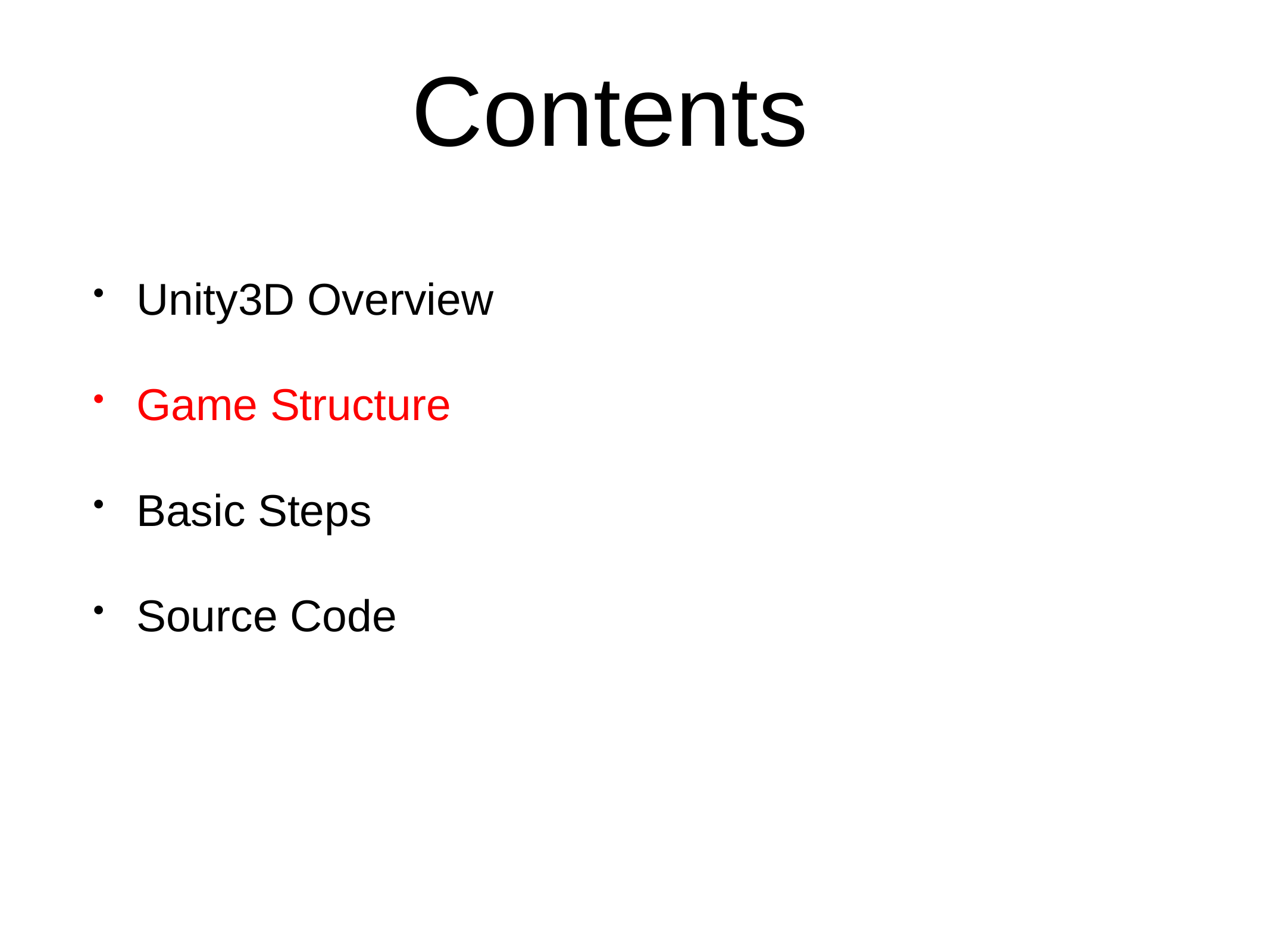

# Contents
Unity3D Overview
Game Structure
Basic Steps
Source Code